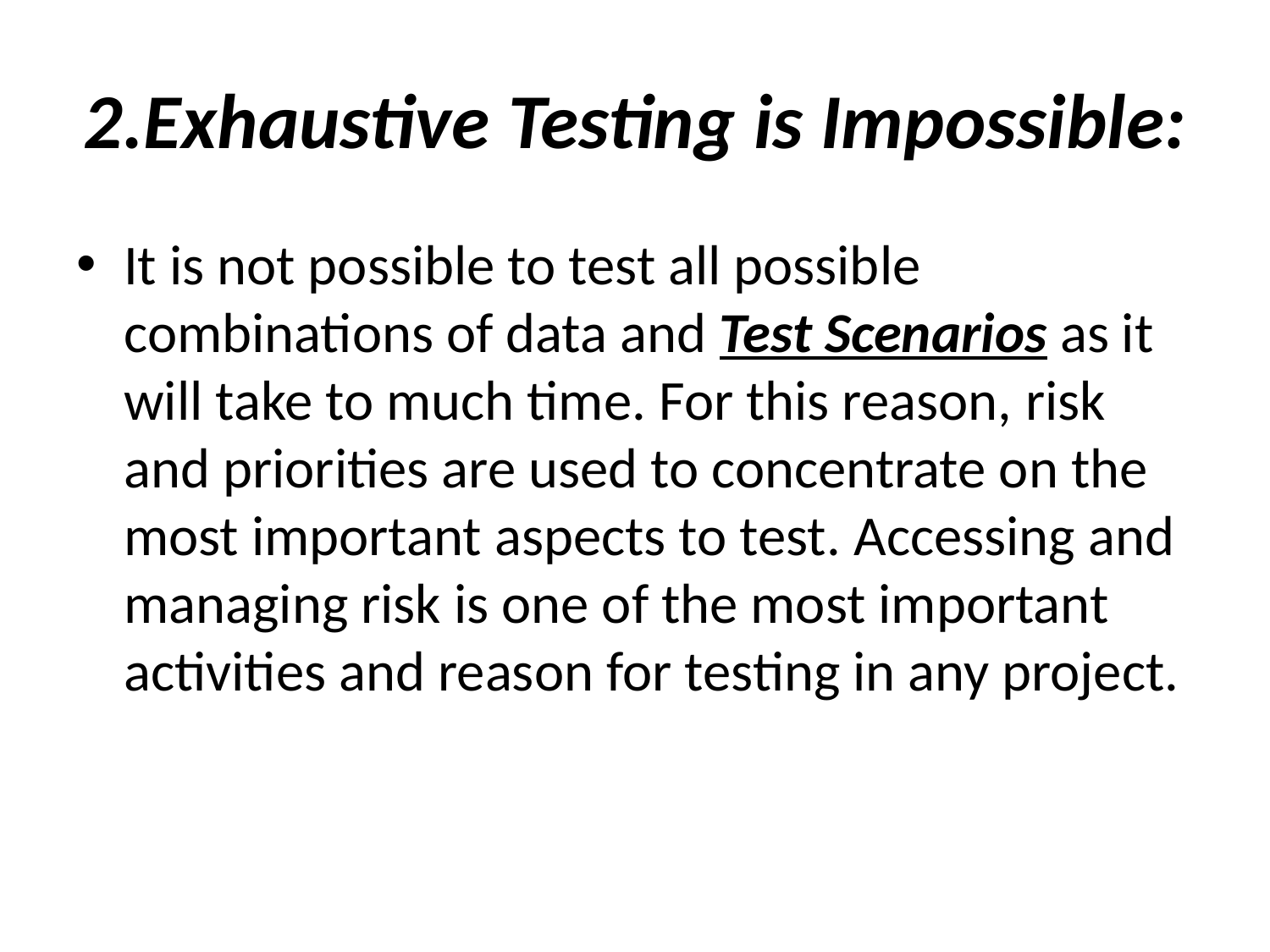

# 2.Exhaustive Testing is Impossible:
It is not possible to test all possible combinations of data and Test Scenarios as it will take to much time. For this reason, risk and priorities are used to concentrate on the most important aspects to test. Accessing and managing risk is one of the most important activities and reason for testing in any project.